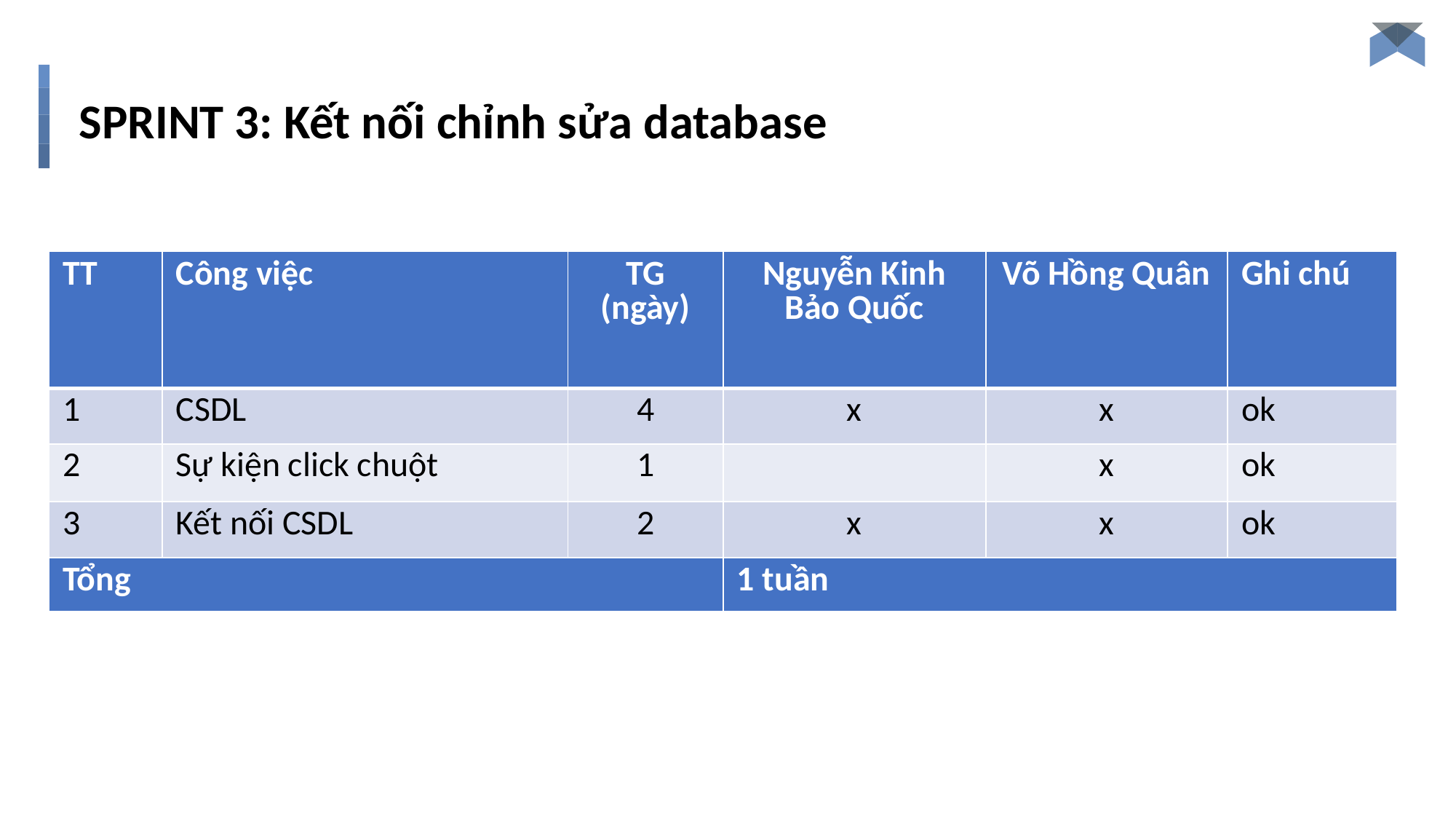

# SPRINT 3: Kết nối chỉnh sửa database
| TT | Công việc | TG (ngày) | Nguyễn Kinh Bảo Quốc | Võ Hồng Quân | Ghi chú |
| --- | --- | --- | --- | --- | --- |
| 1 | CSDL | 4 | x | x | ok |
| 2 | Sự kiện click chuột | 1 |  | x | ok |
| 3 | Kết nối CSDL | 2 | x | x | ok |
| Tổng | 1 tuần |
| --- | --- |